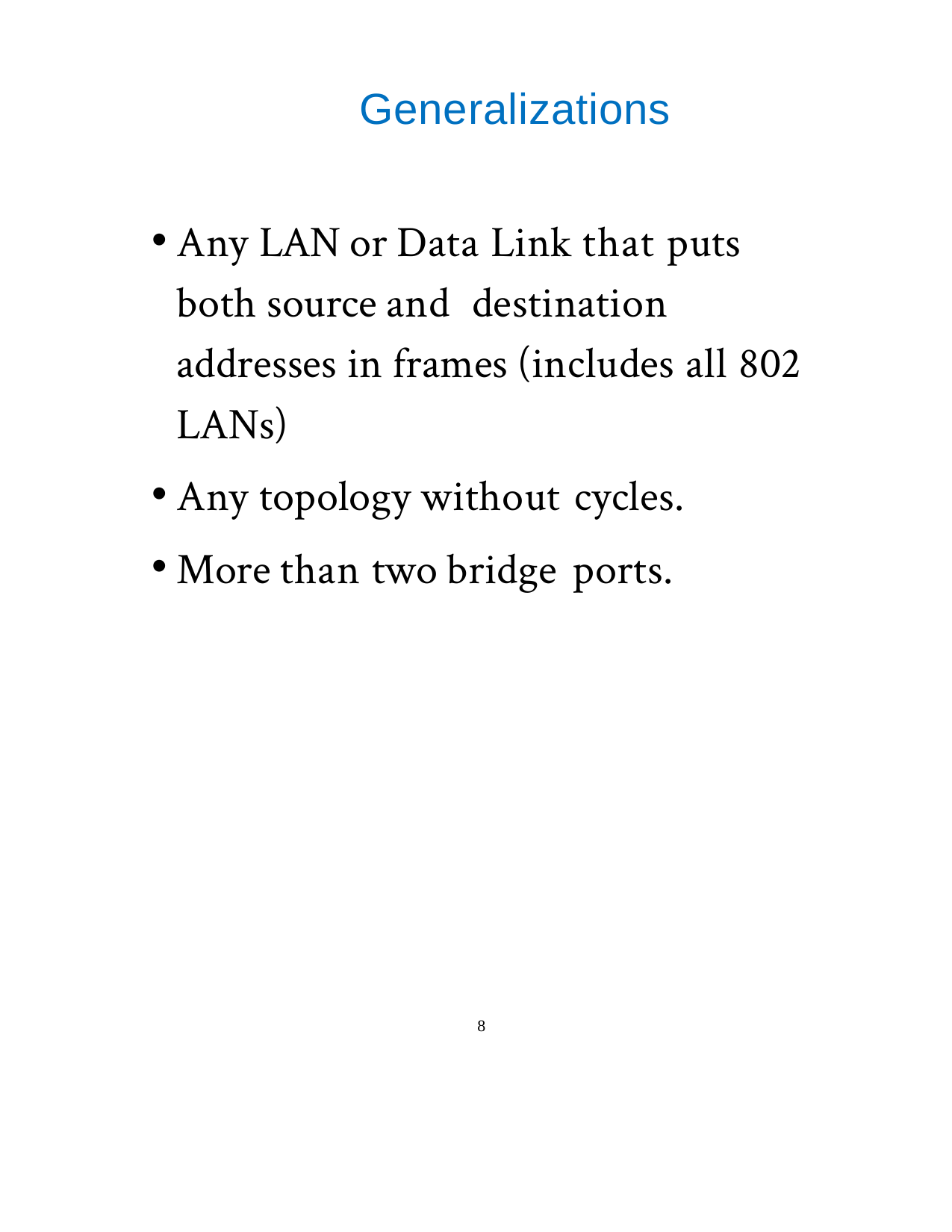

Generalizations

Any LAN or Data Link that puts both source and  destination addresses in frames (includes all 802  LANs)
Any topology without cycles.
More than two bridge ports.
8